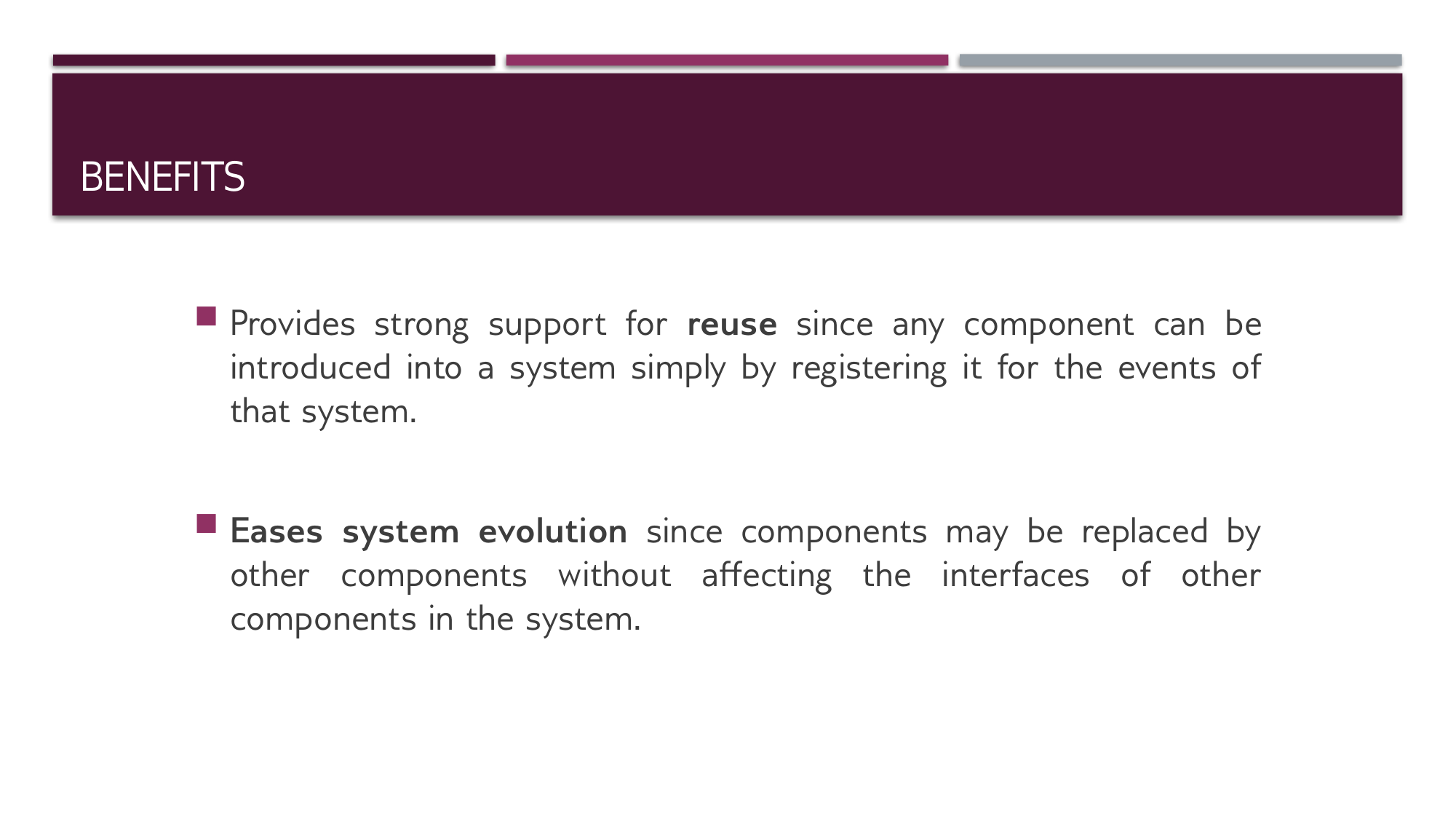

# Benefits
Provides strong support for reuse since any component can be introduced into a system simply by registering it for the events of that system.

Eases system evolution since components may be replaced by other components without affecting the interfaces of other components in the system.